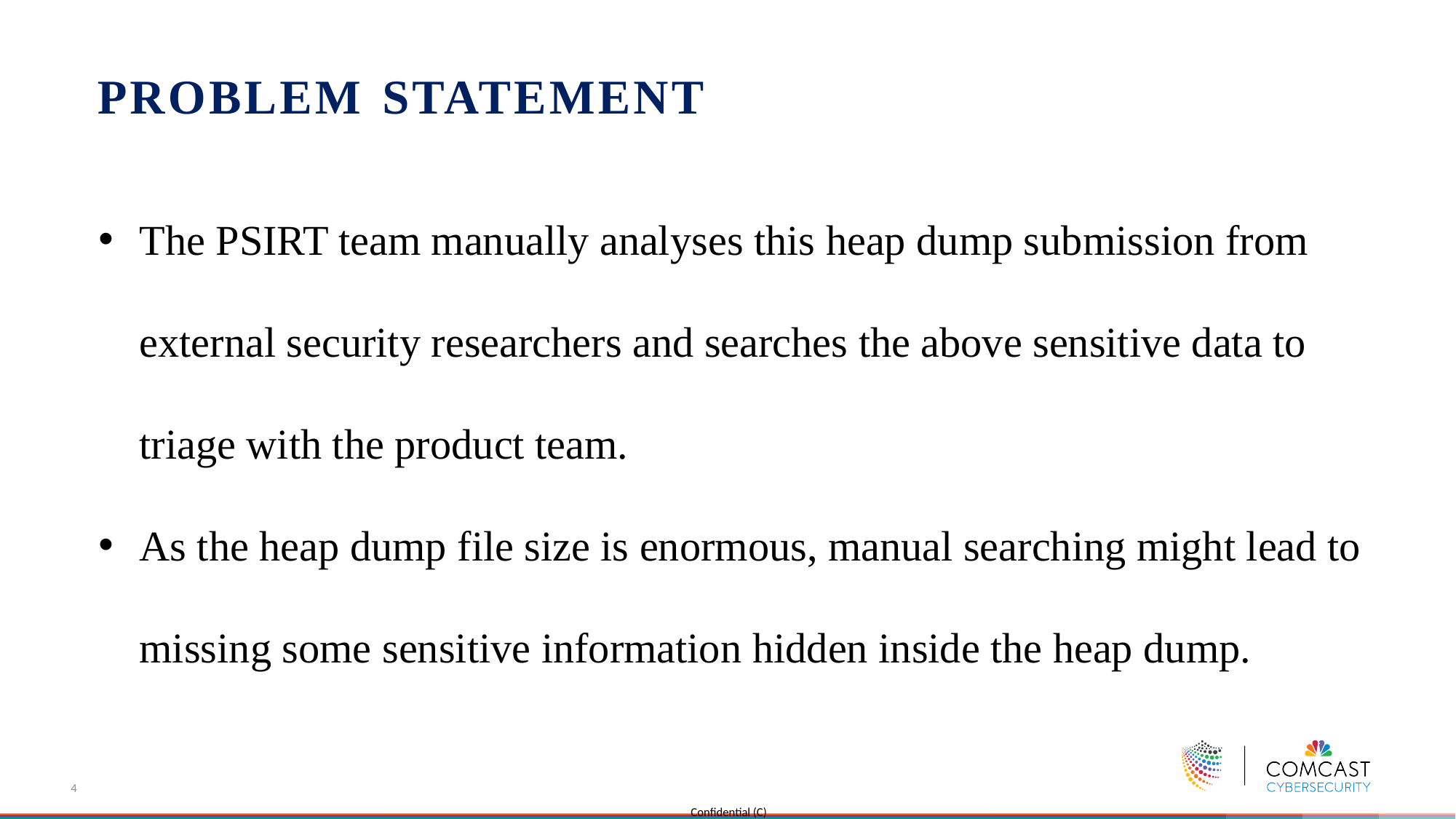

# PROBLEM STATEMENT
The PSIRT team manually analyses this heap dump submission from external security researchers and searches the above sensitive data to triage with the product team.
As the heap dump file size is enormous, manual searching might lead to missing some sensitive information hidden inside the heap dump.

4